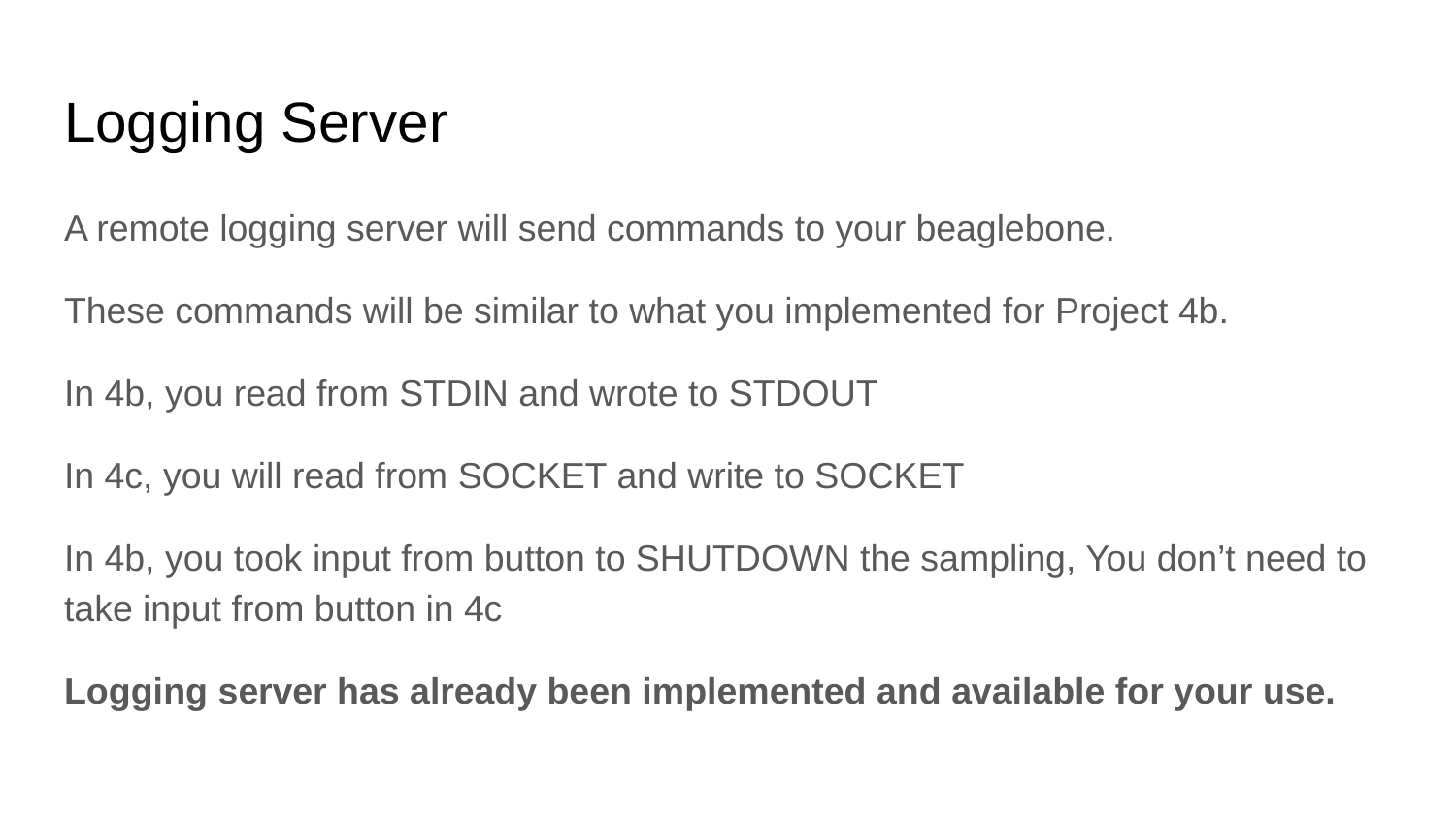

# Logging Server
A remote logging server will send commands to your beaglebone.
These commands will be similar to what you implemented for Project 4b.
In 4b, you read from STDIN and wrote to STDOUT
In 4c, you will read from SOCKET and write to SOCKET
In 4b, you took input from button to SHUTDOWN the sampling, You don’t need to take input from button in 4c
Logging server has already been implemented and available for your use.